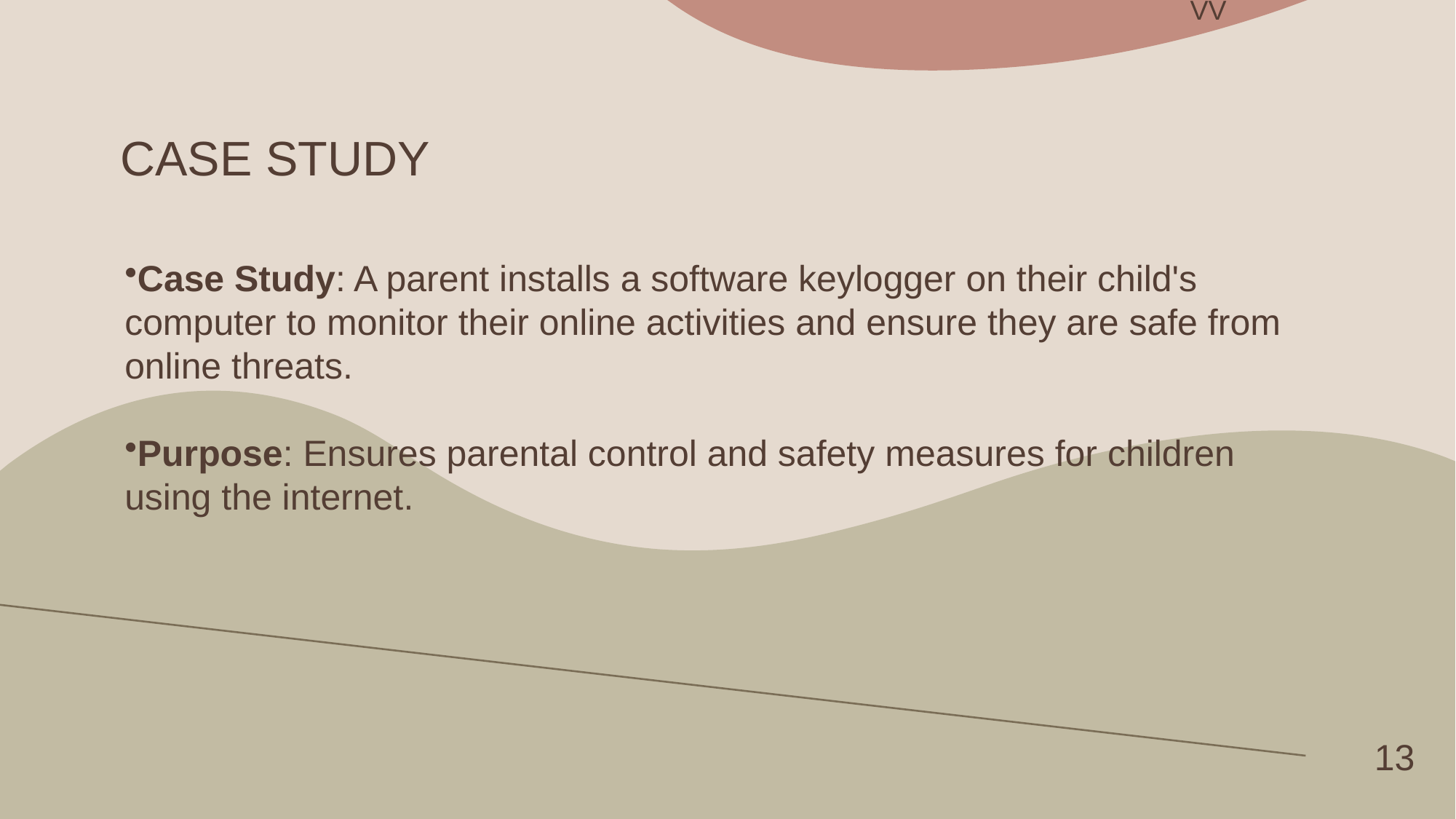

VV

# CASE STUDY

Case Study: A parent installs a software keylogger on their child's computer to monitor their online activities and ensure they are safe from online threats.

Purpose: Ensures parental control and safety measures for children using the internet.

13